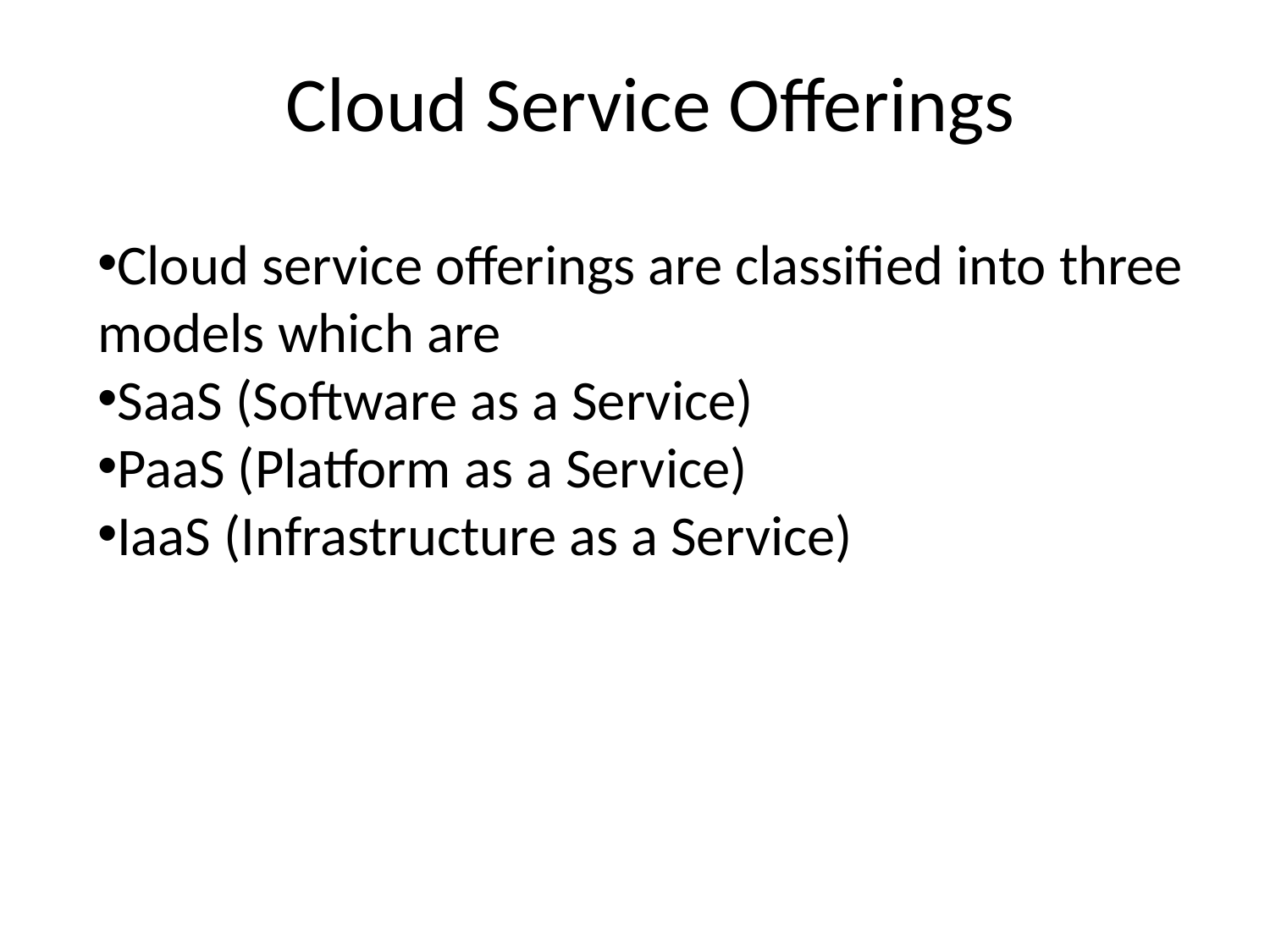

Cloud Service Offerings
Cloud service offerings are classified into three models which are
SaaS (Software as a Service)
PaaS (Platform as a Service)
IaaS (Infrastructure as a Service)